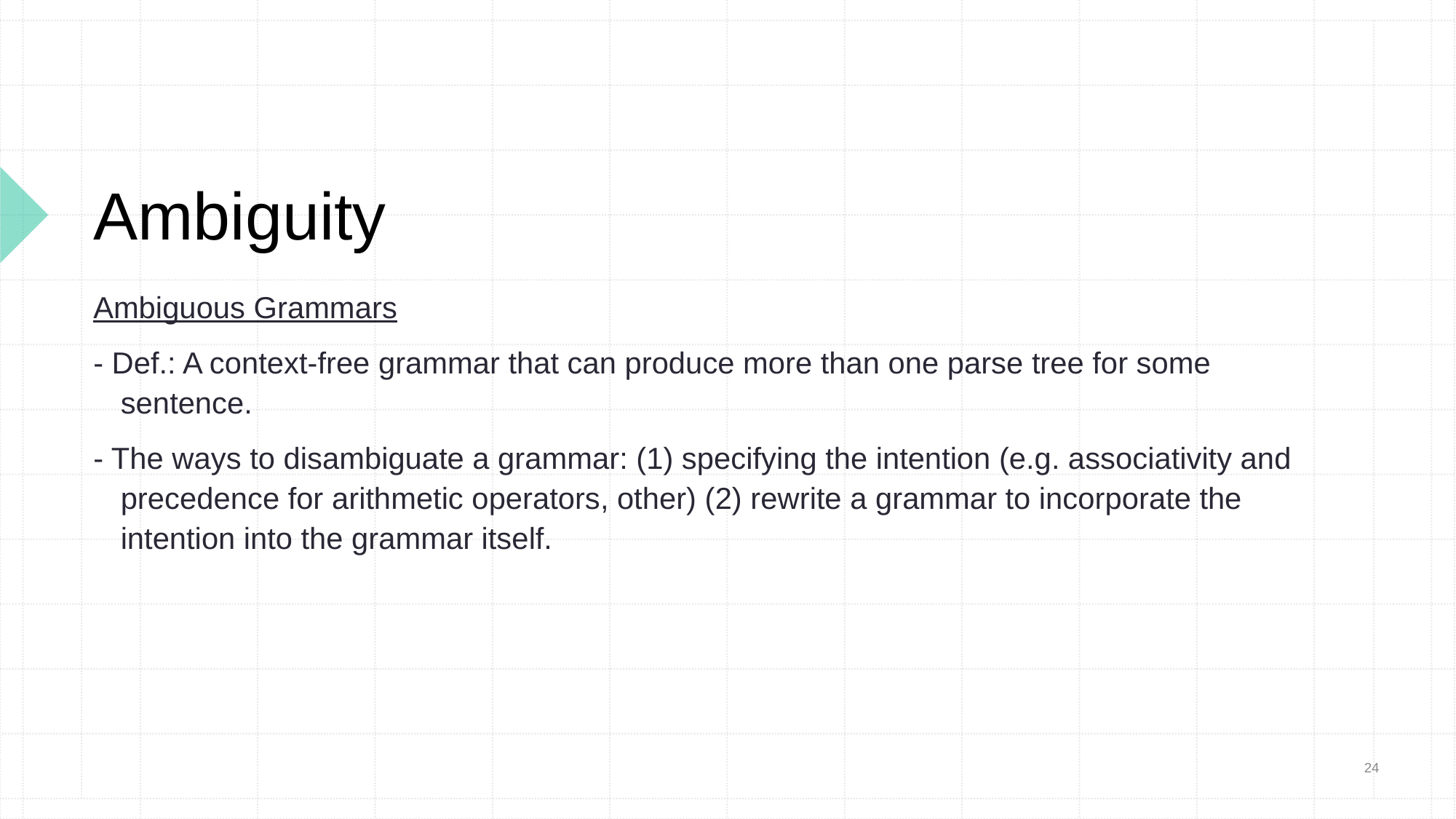

# Ambiguity
Ambiguous Grammars
- Def.: A context-free grammar that can produce more than one parse tree for some sentence.
- The ways to disambiguate a grammar: (1) specifying the intention (e.g. associativity and precedence for arithmetic operators, other) (2) rewrite a grammar to incorporate the intention into the grammar itself.

24